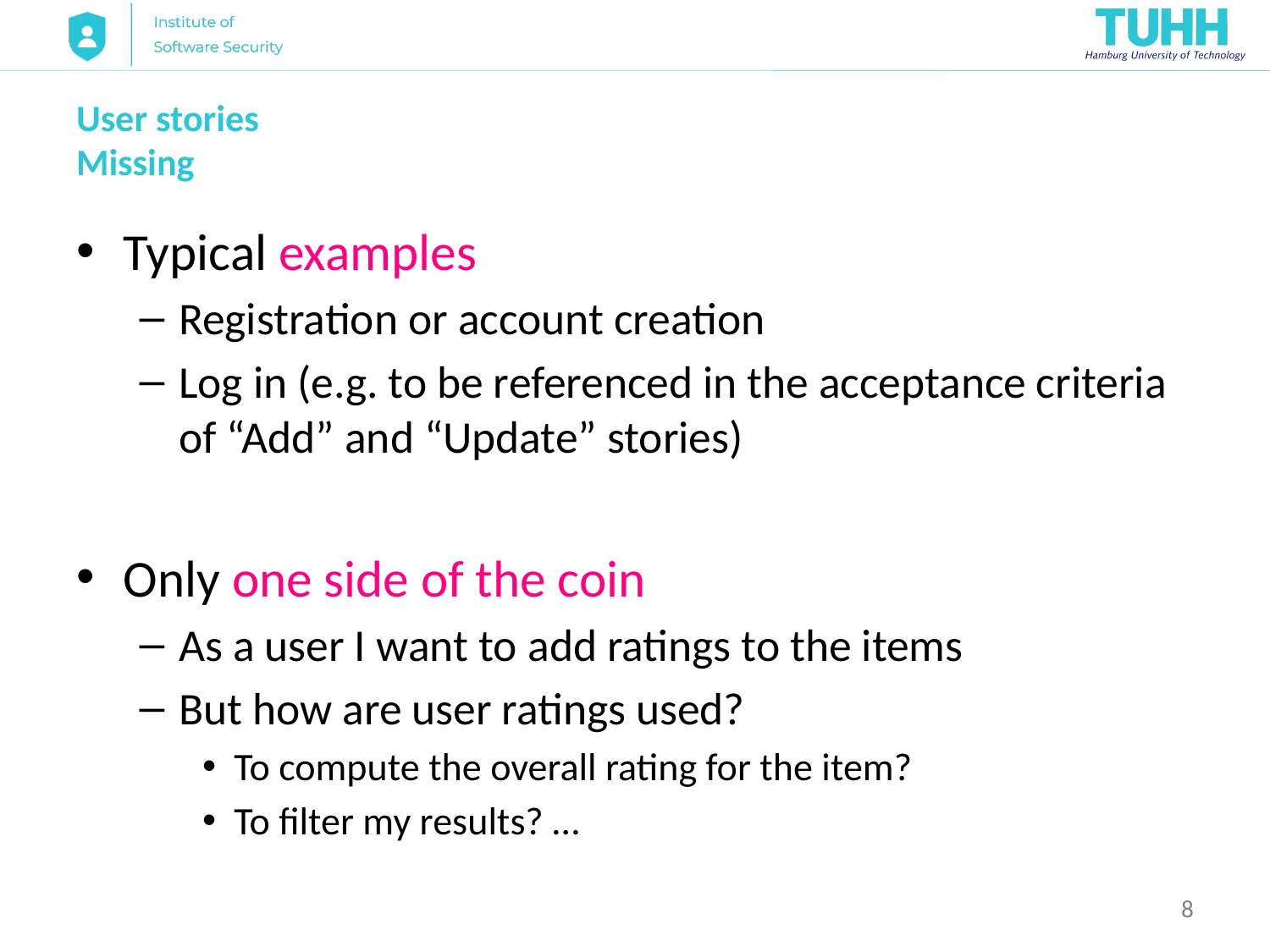

# User stories Missing
Typical examples
Registration or account creation
Log in (e.g. to be referenced in the acceptance criteria of “Add” and “Update” stories)

Only one side of the coin
As a user I want to add ratings to the items
But how are user ratings used?
To compute the overall rating for the item?
To filter my results? …

8